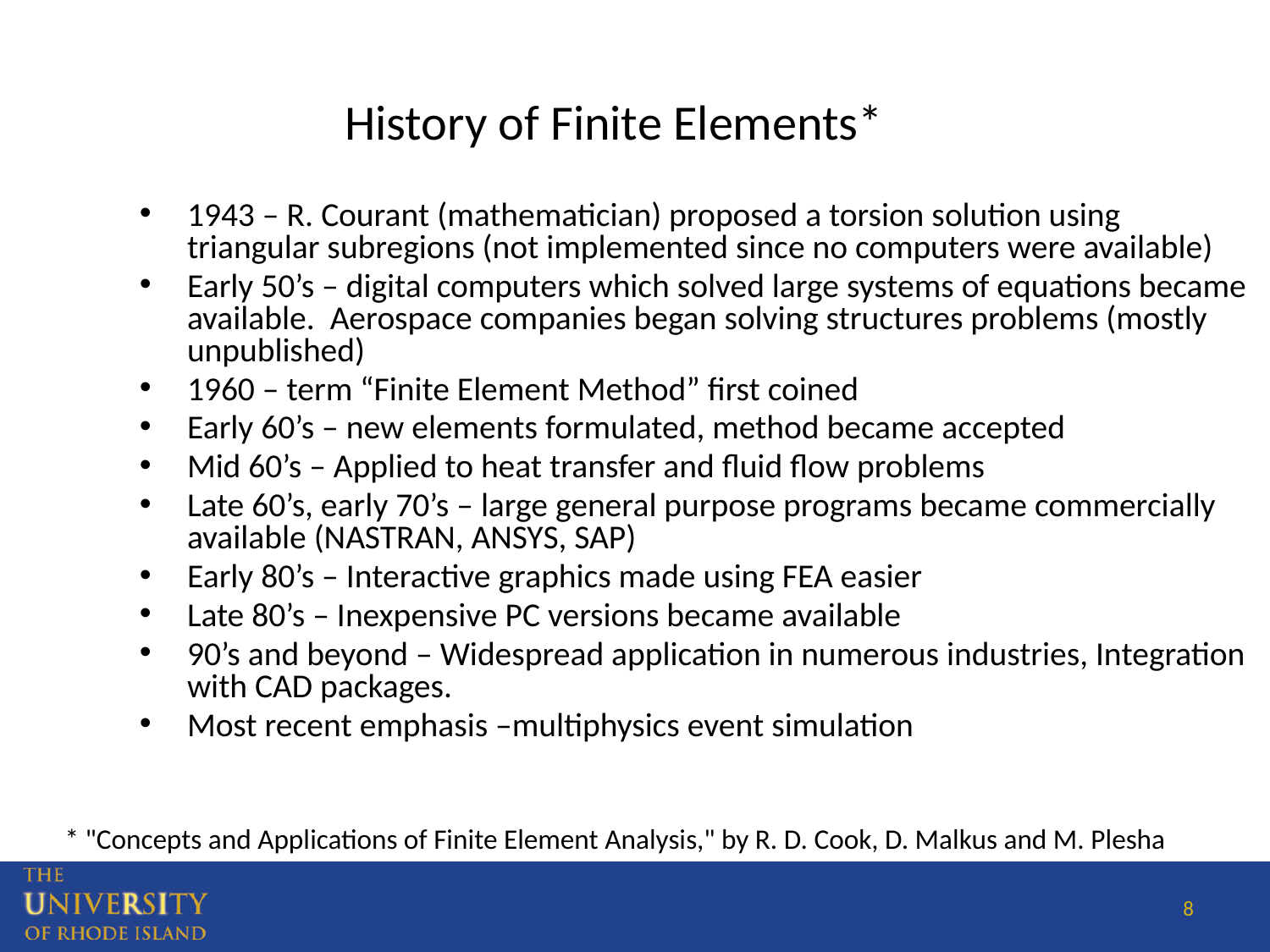

History of Finite Elements*
1943 – R. Courant (mathematician) proposed a torsion solution using triangular subregions (not implemented since no computers were available)
Early 50’s – digital computers which solved large systems of equations became available.  Aerospace companies began solving structures problems (mostly unpublished)
1960 – term “Finite Element Method” first coined
Early 60’s – new elements formulated, method became accepted
Mid 60’s – Applied to heat transfer and fluid flow problems
Late 60’s, early 70’s – large general purpose programs became commercially available (NASTRAN, ANSYS, SAP)
Early 80’s – Interactive graphics made using FEA easier
Late 80’s – Inexpensive PC versions became available
90’s and beyond – Widespread application in numerous industries, Integration with CAD packages.
Most recent emphasis –multiphysics event simulation
* "Concepts and Applications of Finite Element Analysis," by R. D. Cook, D. Malkus and M. Plesha